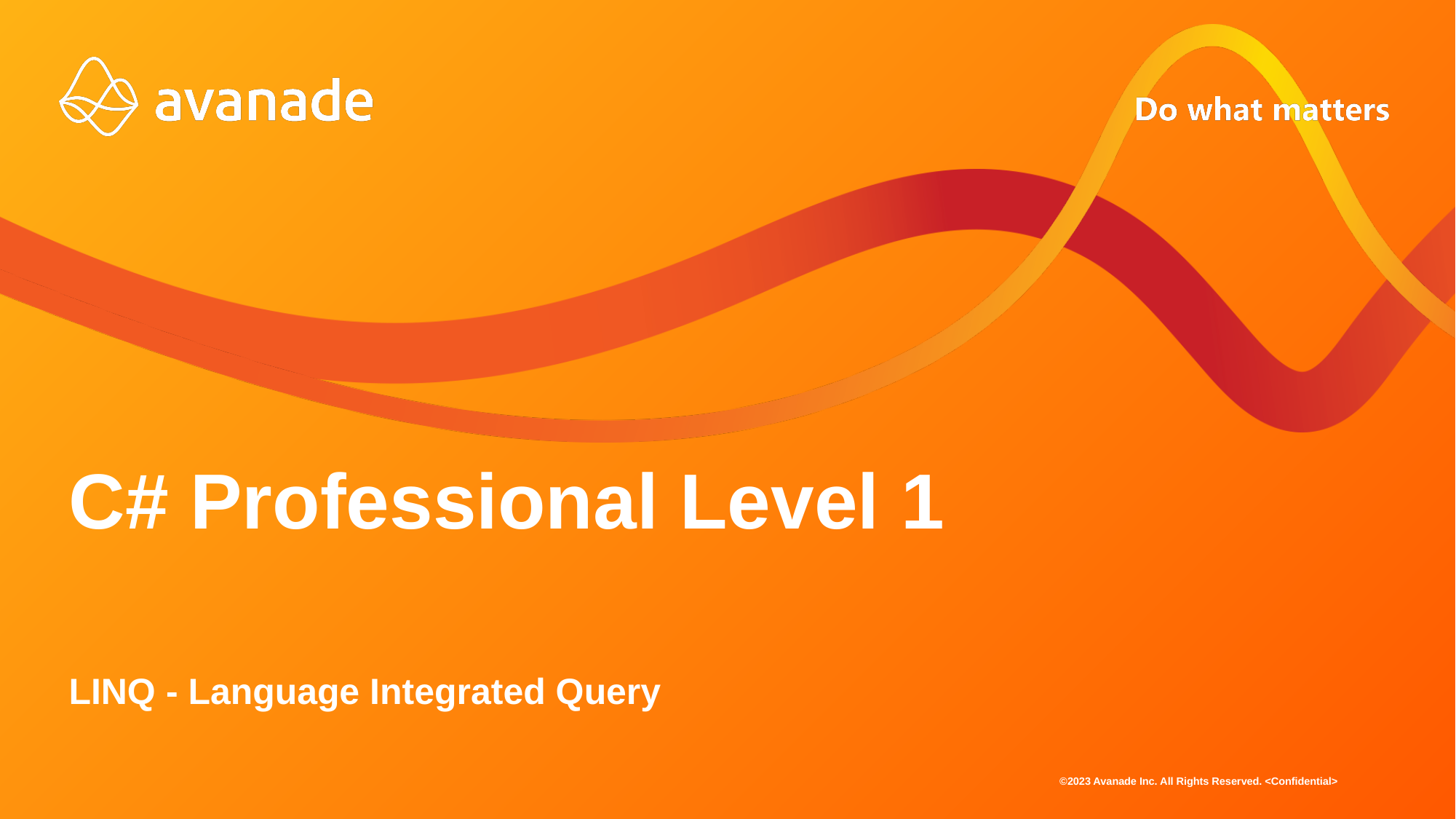

# C# Professional Level 1
LINQ - Language Integrated Query